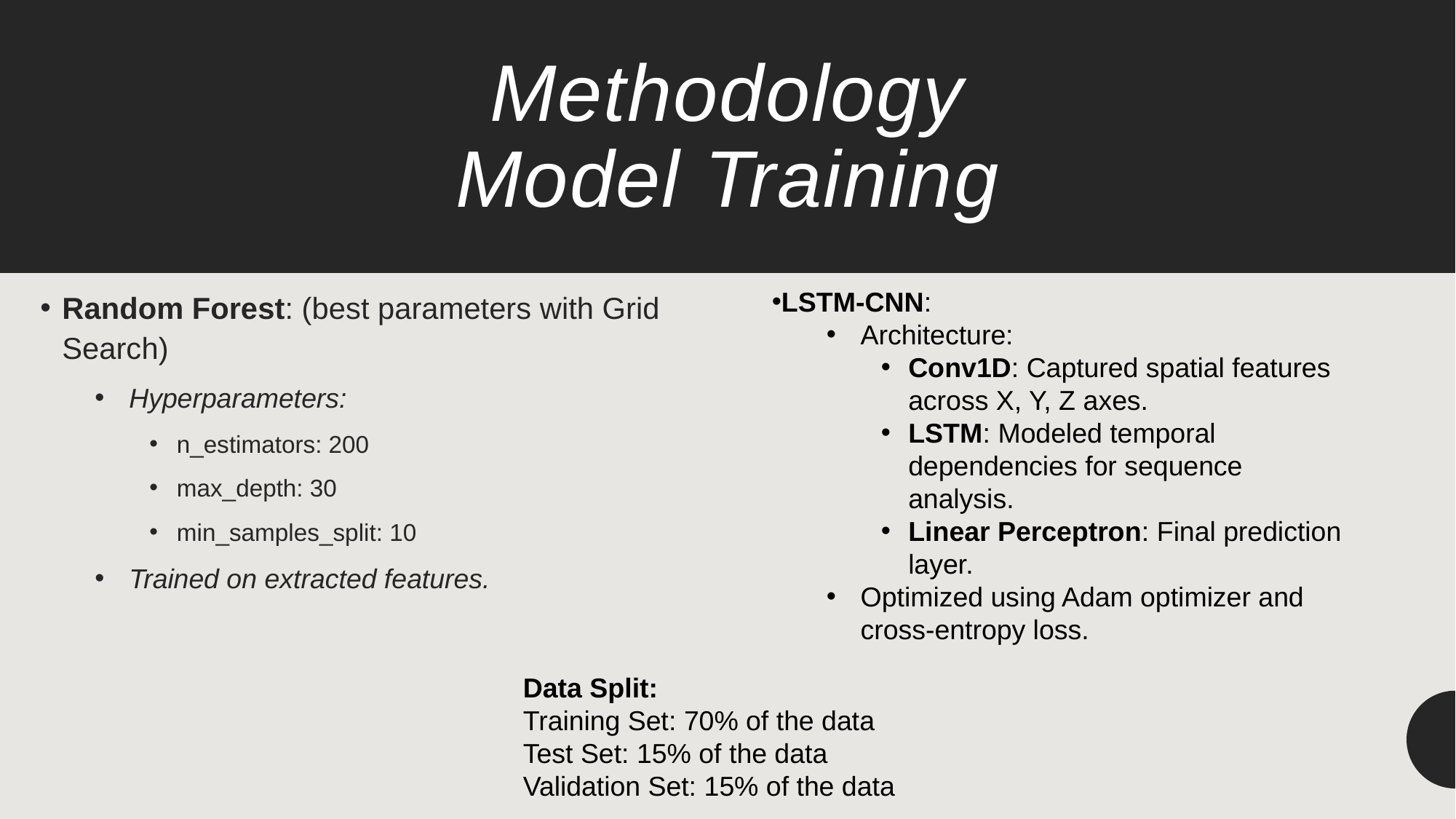

# Methodology Model Training
LSTM-CNN:
Architecture:
Conv1D: Captured spatial features across X, Y, Z axes.
LSTM: Modeled temporal dependencies for sequence analysis.
Linear Perceptron: Final prediction layer.
Optimized using Adam optimizer and cross-entropy loss.
Random Forest: (best parameters with Grid Search)
Hyperparameters:
n_estimators: 200
max_depth: 30
min_samples_split: 10
Trained on extracted features.
Data Split:
Training Set: 70% of the data
Test Set: 15% of the data
Validation Set: 15% of the data